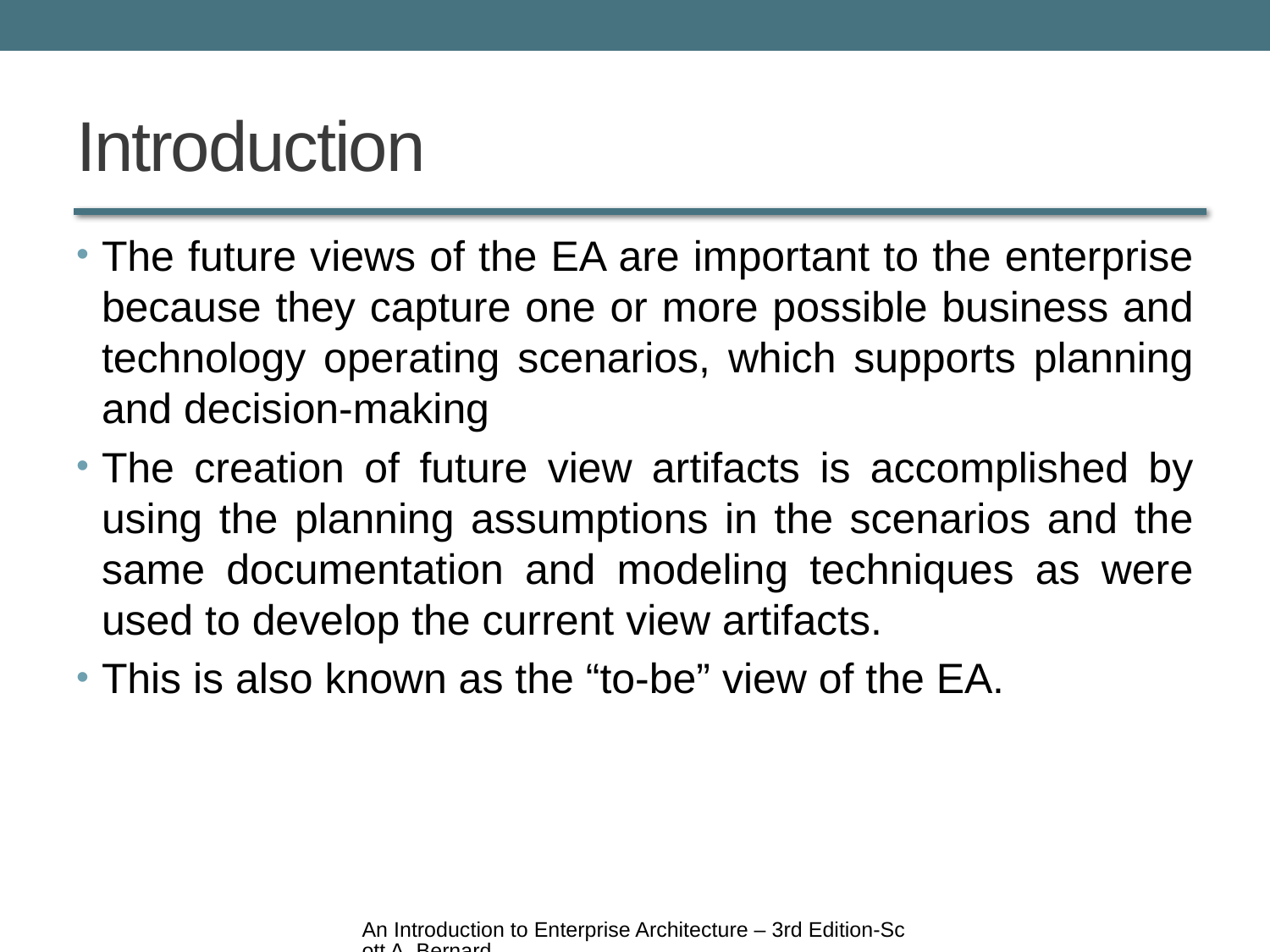

# Introduction
The future views of the EA are important to the enterprise because they capture one or more possible business and technology operating scenarios, which supports planning and decision-making
The creation of future view artifacts is accomplished by using the planning assumptions in the scenarios and the same documentation and modeling techniques as were used to develop the current view artifacts.
This is also known as the “to-be” view of the EA.
An Introduction to Enterprise Architecture – 3rd Edition-Scott A. Bernard